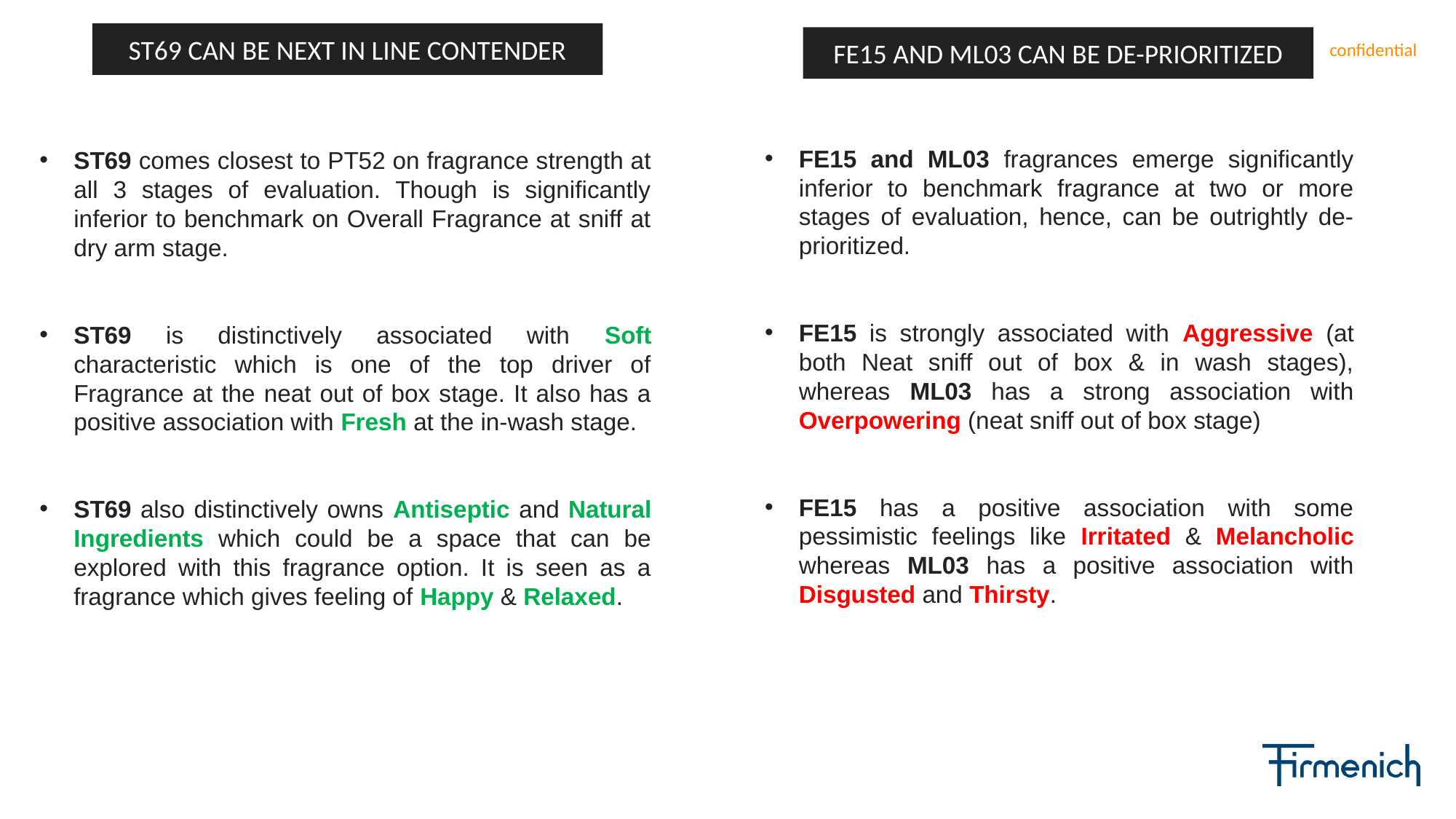

ST69 CAN BE NEXT IN LINE CONTENDER

FE15 AND ML03 CAN BE DE-PRIORITIZED
FE15 and ML03 fragrances emerge significantly inferior to benchmark fragrance at two or more stages of evaluation, hence, can be outrightly de-prioritized.

FE15 is strongly associated with Aggressive (at both Neat sniff out of box & in wash stages), whereas ML03 has a strong association with Overpowering (neat sniff out of box stage)

FE15 has a positive association with some pessimistic feelings like Irritated & Melancholic whereas ML03 has a positive association with Disgusted and Thirsty.
ST69 comes closest to PT52 on fragrance strength at all 3 stages of evaluation. Though is significantly inferior to benchmark on Overall Fragrance at sniff at dry arm stage.

ST69 is distinctively associated with Soft characteristic which is one of the top driver of Fragrance at the neat out of box stage. It also has a positive association with Fresh at the in-wash stage.

ST69 also distinctively owns Antiseptic and Natural Ingredients which could be a space that can be explored with this fragrance option. It is seen as a fragrance which gives feeling of Happy & Relaxed.